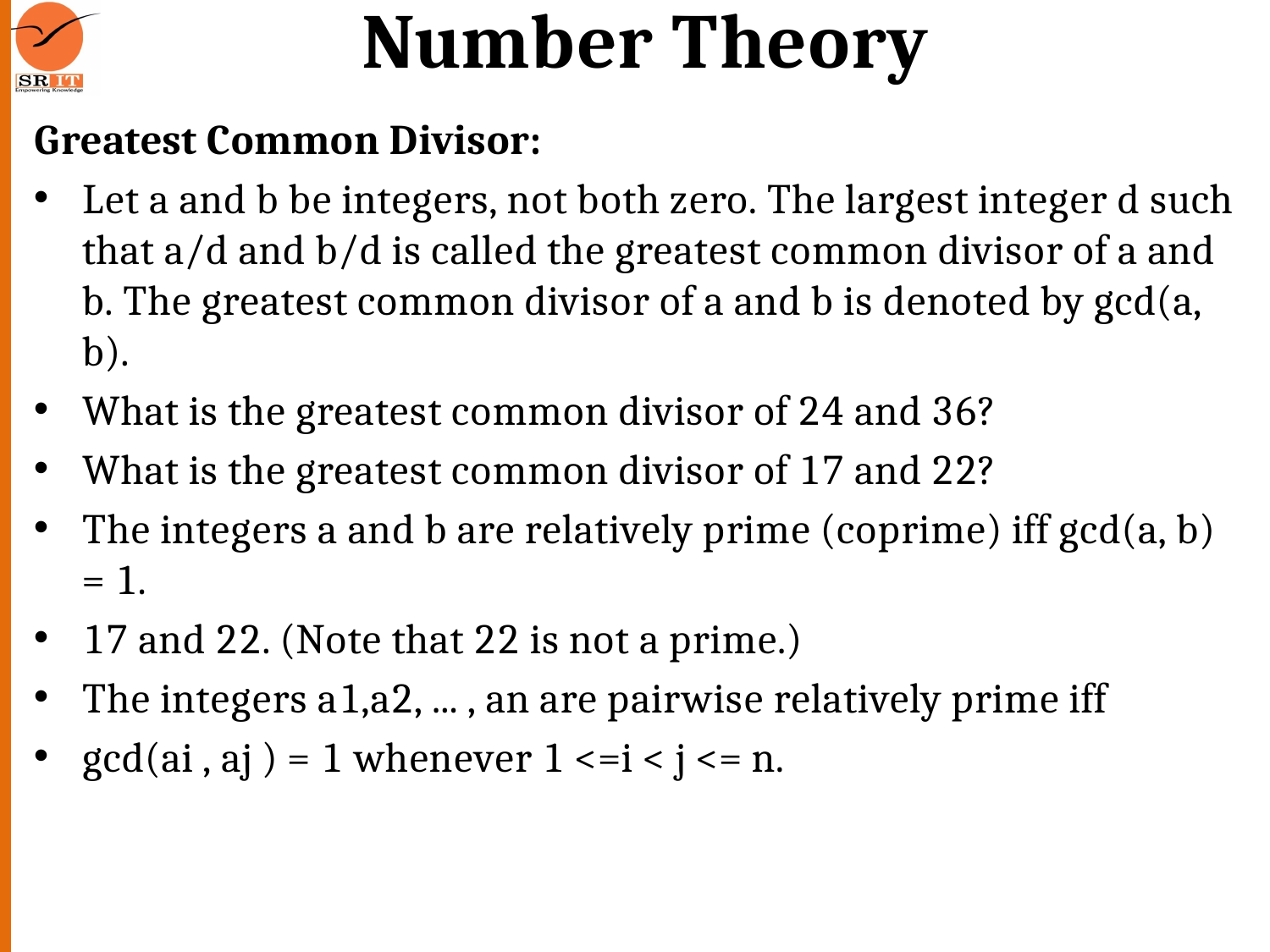

# Number Theory
Greatest Common Divisor:
Let a and b be integers, not both zero. The largest integer d such that a/d and b/d is called the greatest common divisor of a and b. The greatest common divisor of a and b is denoted by gcd(a, b).
What is the greatest common divisor of 24 and 36?
What is the greatest common divisor of 17 and 22?
The integers a and b are relatively prime (coprime) iff gcd(a, b) = 1.
17 and 22. (Note that 22 is not a prime.)
The integers a1,a2, ... , an are pairwise relatively prime iff
gcd(ai , aj ) = 1 whenever 1 <=i < j <= n.